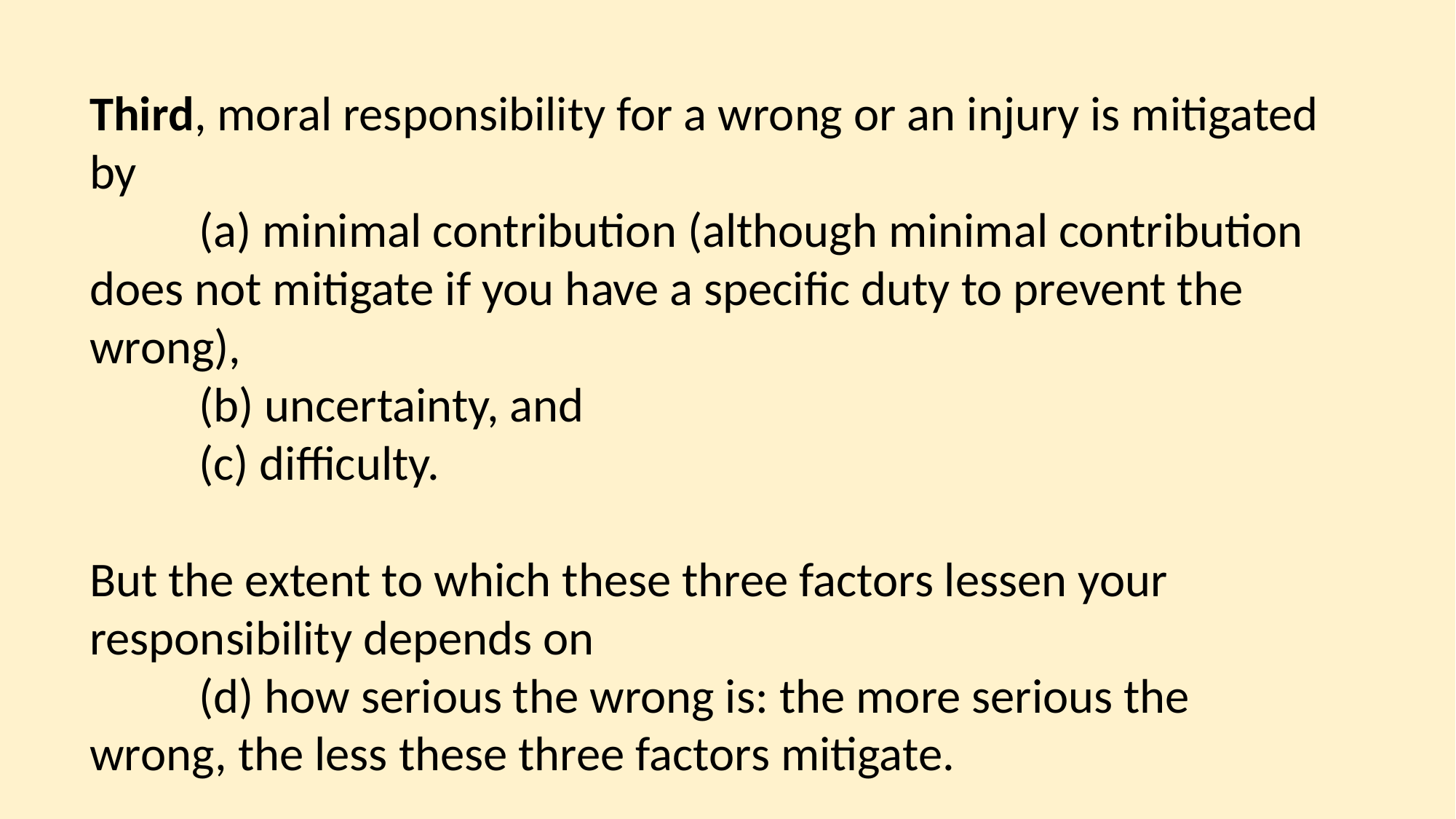

Third, moral responsibility for a wrong or an injury is mitigated by
	(a) minimal contribution (although minimal contribution does not mitigate if you have a specific duty to prevent the wrong),
	(b) uncertainty, and
	(c) difficulty.

But the extent to which these three factors lessen your responsibility depends on
	(d) how serious the wrong is: the more serious the wrong, the less these three factors mitigate.